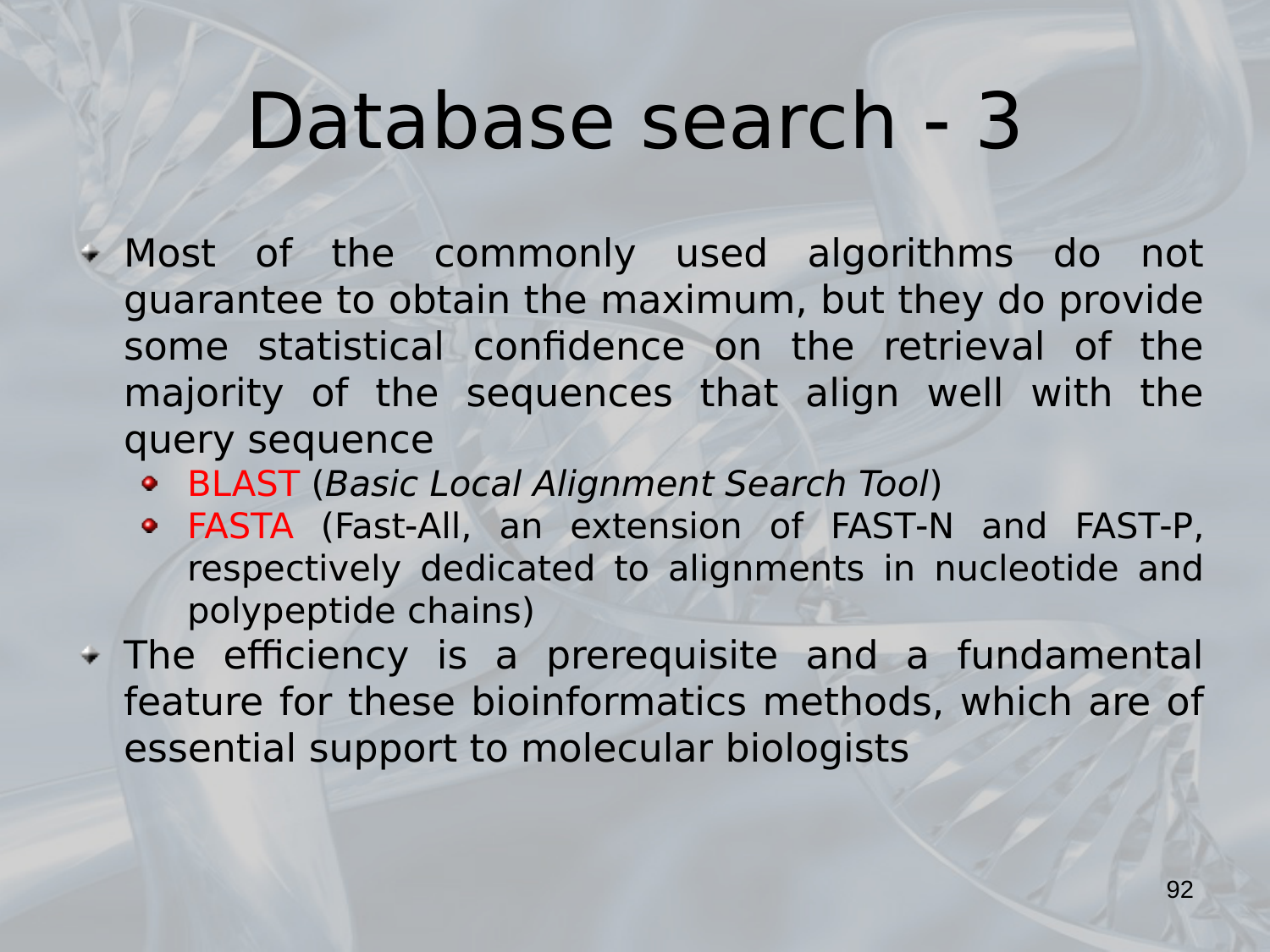

Database search − 3
Most of the commonly used algorithms do not guarantee to obtain the maximum, but they do provide some statistical confidence on the retrieval of the majority of the sequences that align well with the query sequence
BLAST (Basic Local Alignment Search Tool)
FASTA (Fast−All, an extension of FAST−N and FAST−P, respectively dedicated to alignments in nucleotide and polypeptide chains)
The efficiency is a prerequisite and a fundamental feature for these bioinformatics methods, which are of essential support to molecular biologists
92